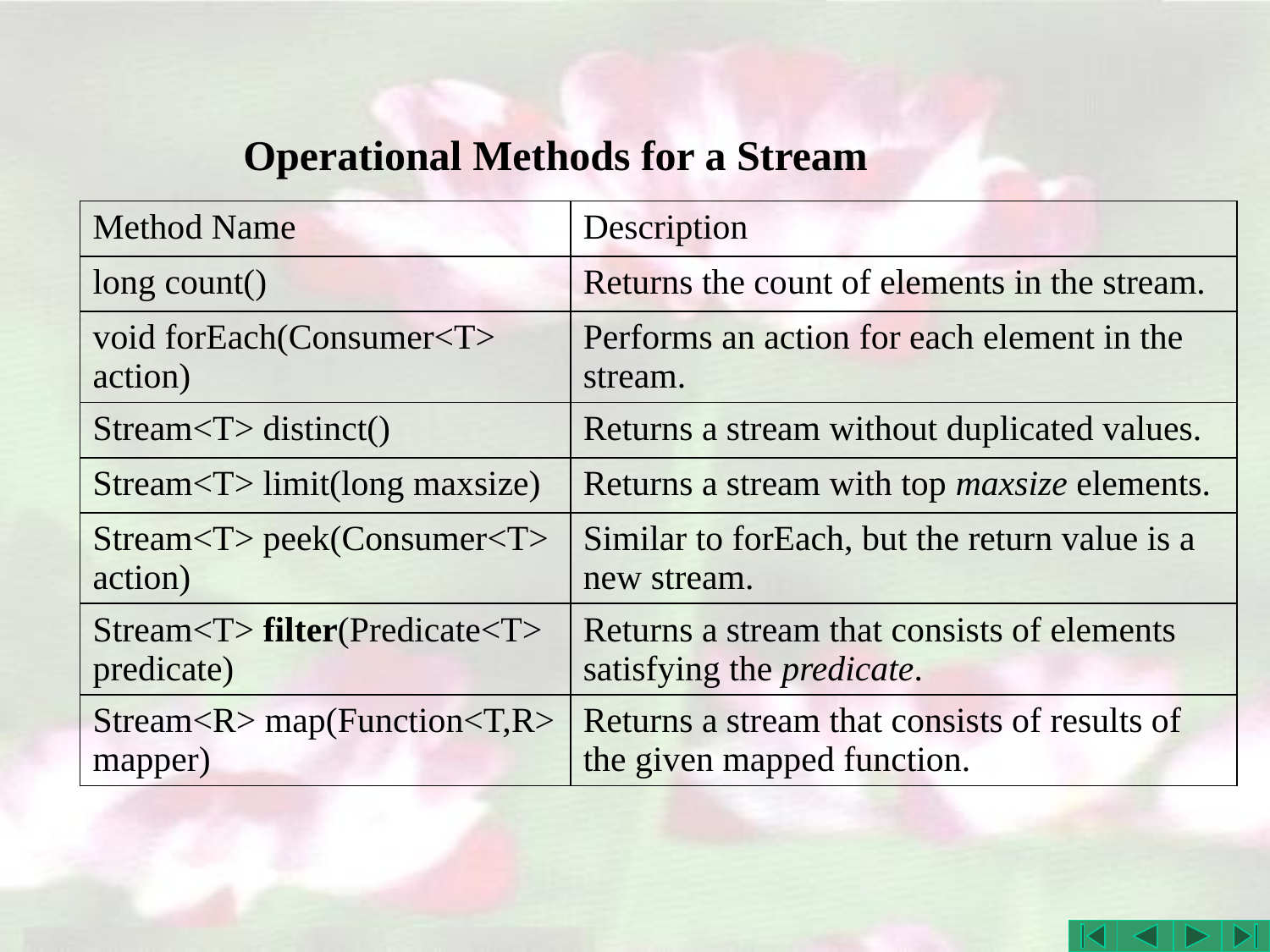

# Operational Methods for a Stream
| Method Name | Description |
| --- | --- |
| long count() | Returns the count of elements in the stream. |
| void forEach(Consumer<T> action) | Performs an action for each element in the stream. |
| Stream<T> distinct() | Returns a stream without duplicated values. |
| Stream<T> limit(long maxsize) | Returns a stream with top maxsize elements. |
| Stream<T> peek(Consumer<T> action) | Similar to forEach, but the return value is a new stream. |
| Stream<T> filter(Predicate<T> predicate) | Returns a stream that consists of elements satisfying the predicate. |
| Stream<R> map(Function<T,R> mapper) | Returns a stream that consists of results of the given mapped function. |